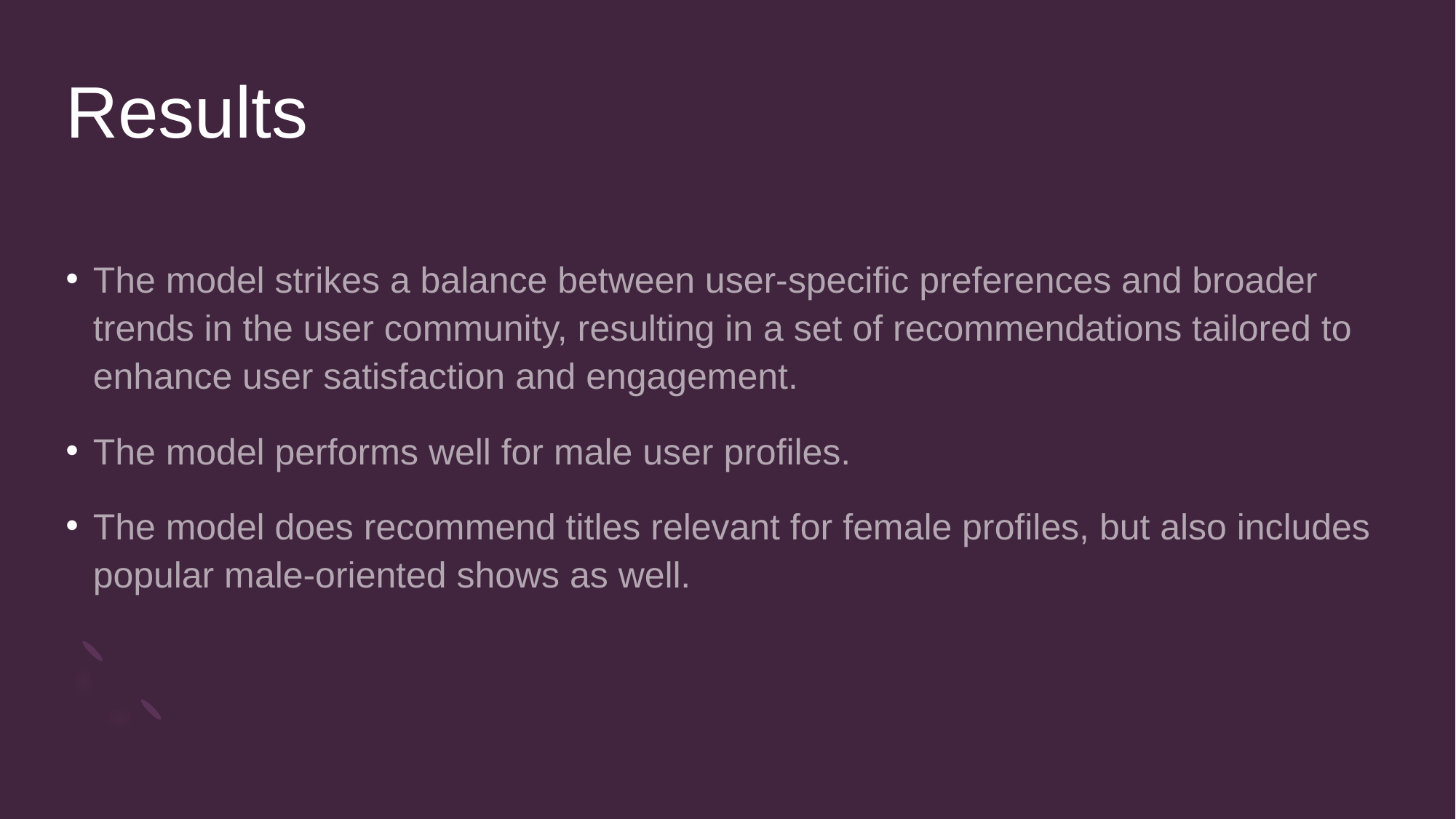

# Results
The model strikes a balance between user-specific preferences and broader trends in the user community, resulting in a set of recommendations tailored to enhance user satisfaction and engagement.
The model performs well for male user profiles.
The model does recommend titles relevant for female profiles, but also includes popular male-oriented shows as well.